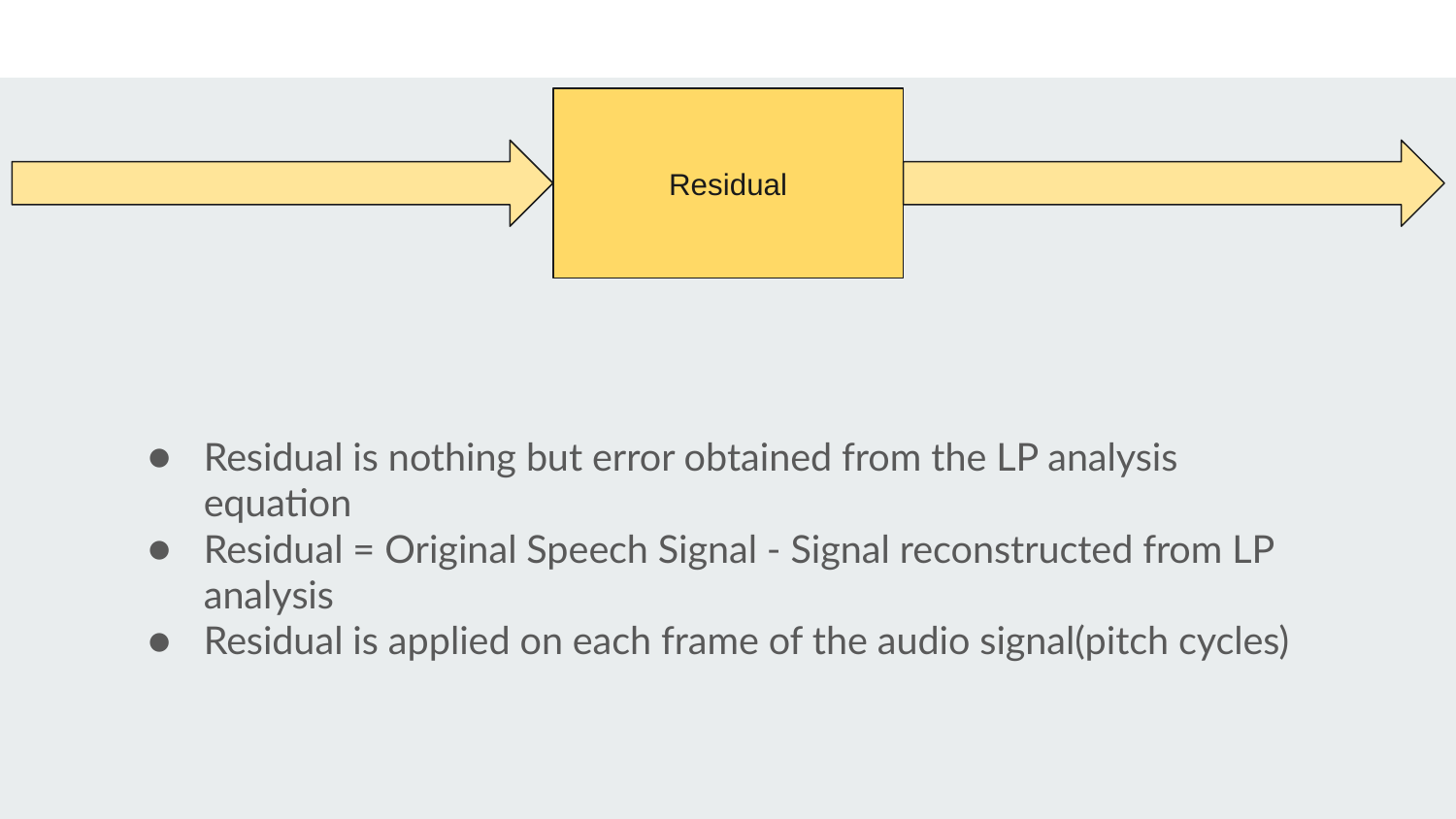

Residual

Residual is nothing but error obtained from the LP analysis equation
Residual = Original Speech Signal - Signal reconstructed from LP analysis
Residual is applied on each frame of the audio signal(pitch cycles)